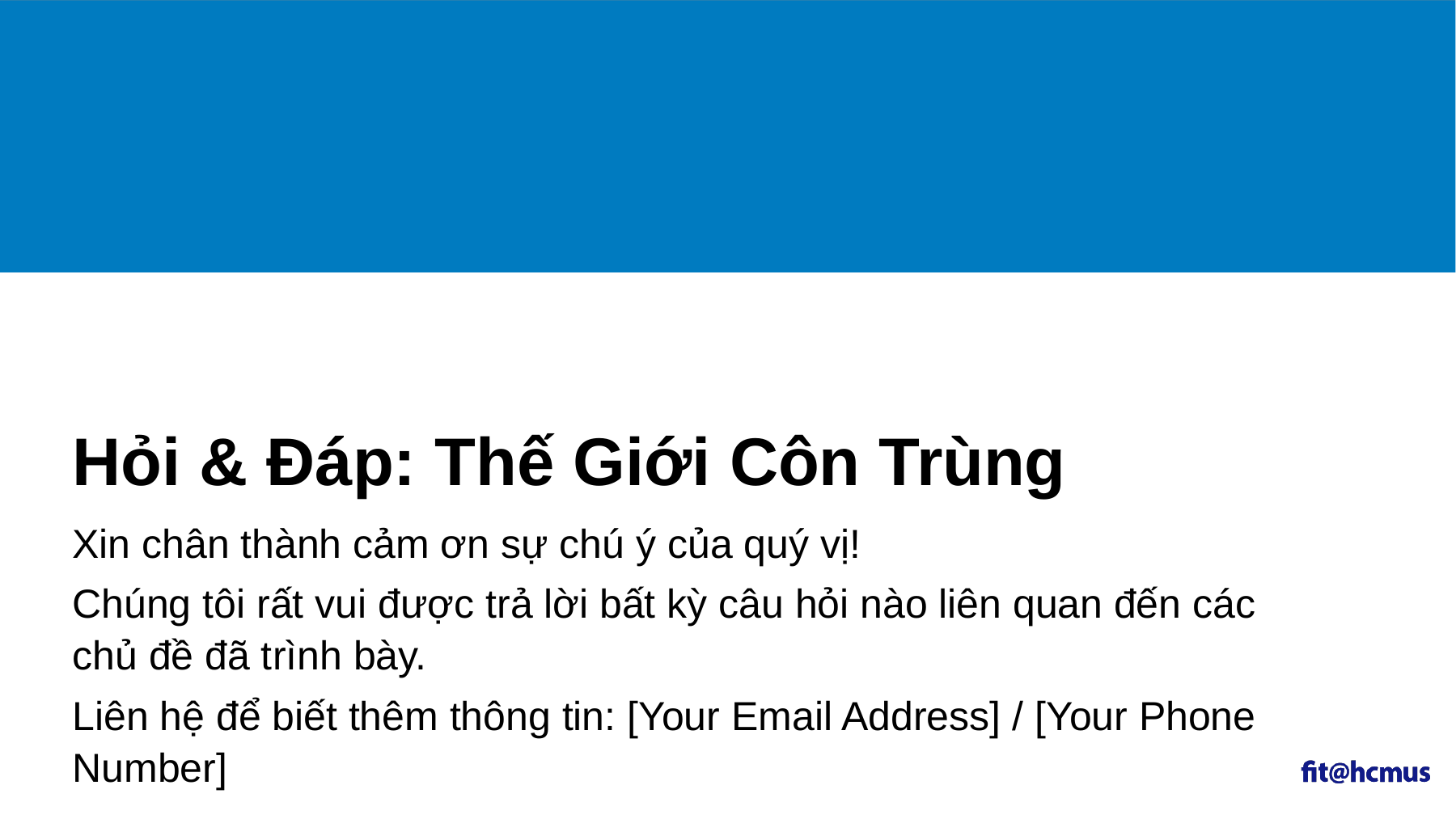

# Hỏi & Đáp: Thế Giới Côn Trùng
Xin chân thành cảm ơn sự chú ý của quý vị!
Chúng tôi rất vui được trả lời bất kỳ câu hỏi nào liên quan đến các chủ đề đã trình bày.
Liên hệ để biết thêm thông tin: [Your Email Address] / [Your Phone Number]